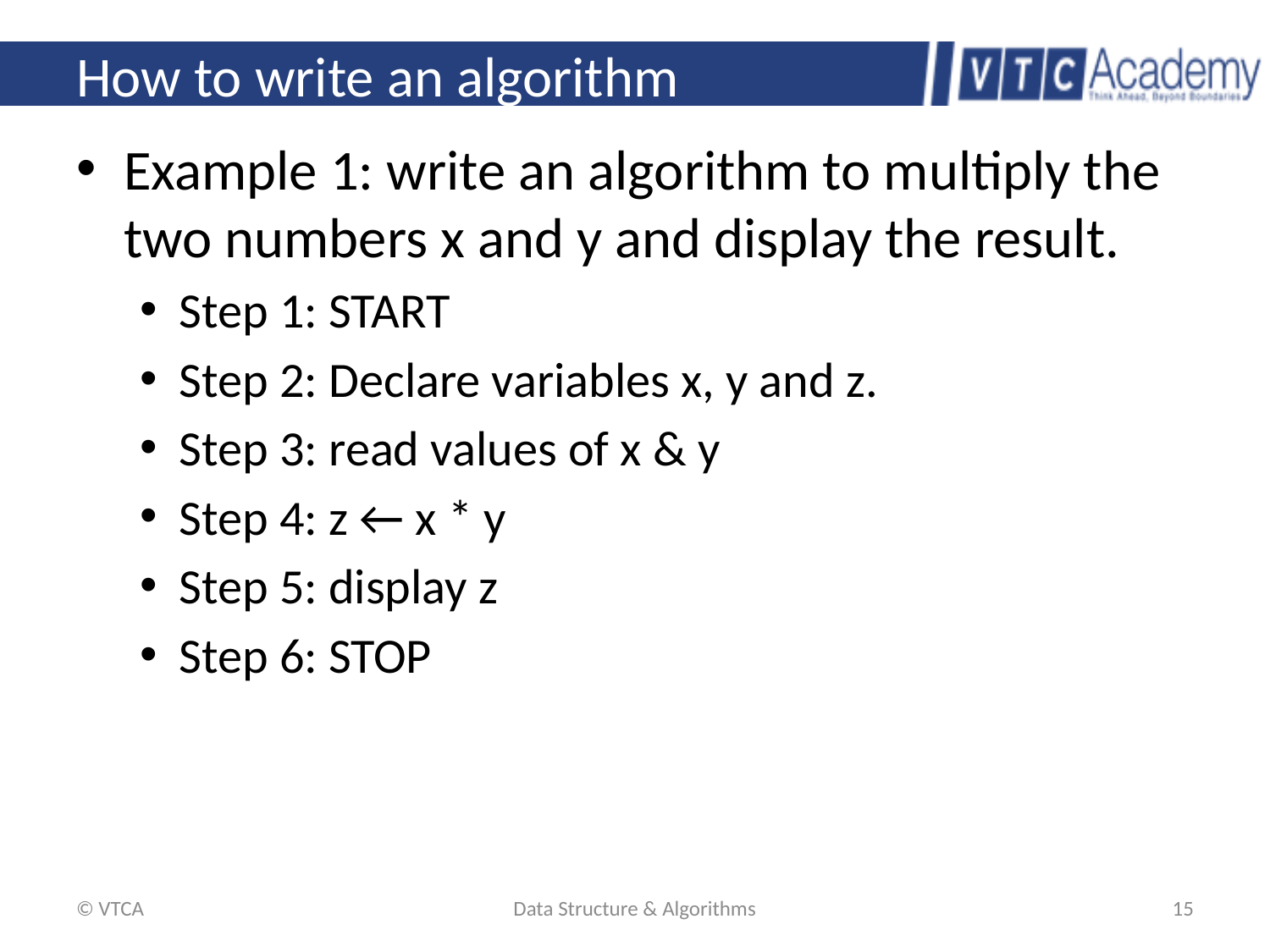

# How to write an algorithm
Example 1: write an algorithm to multiply the two numbers x and y and display the result.
Step 1: START
Step 2: Declare variables x, y and z.
Step 3: read values of x & y
Step 4: z ← x * y
Step 5: display z
Step 6: STOP

© VTCA
Data Structure & Algorithms
15